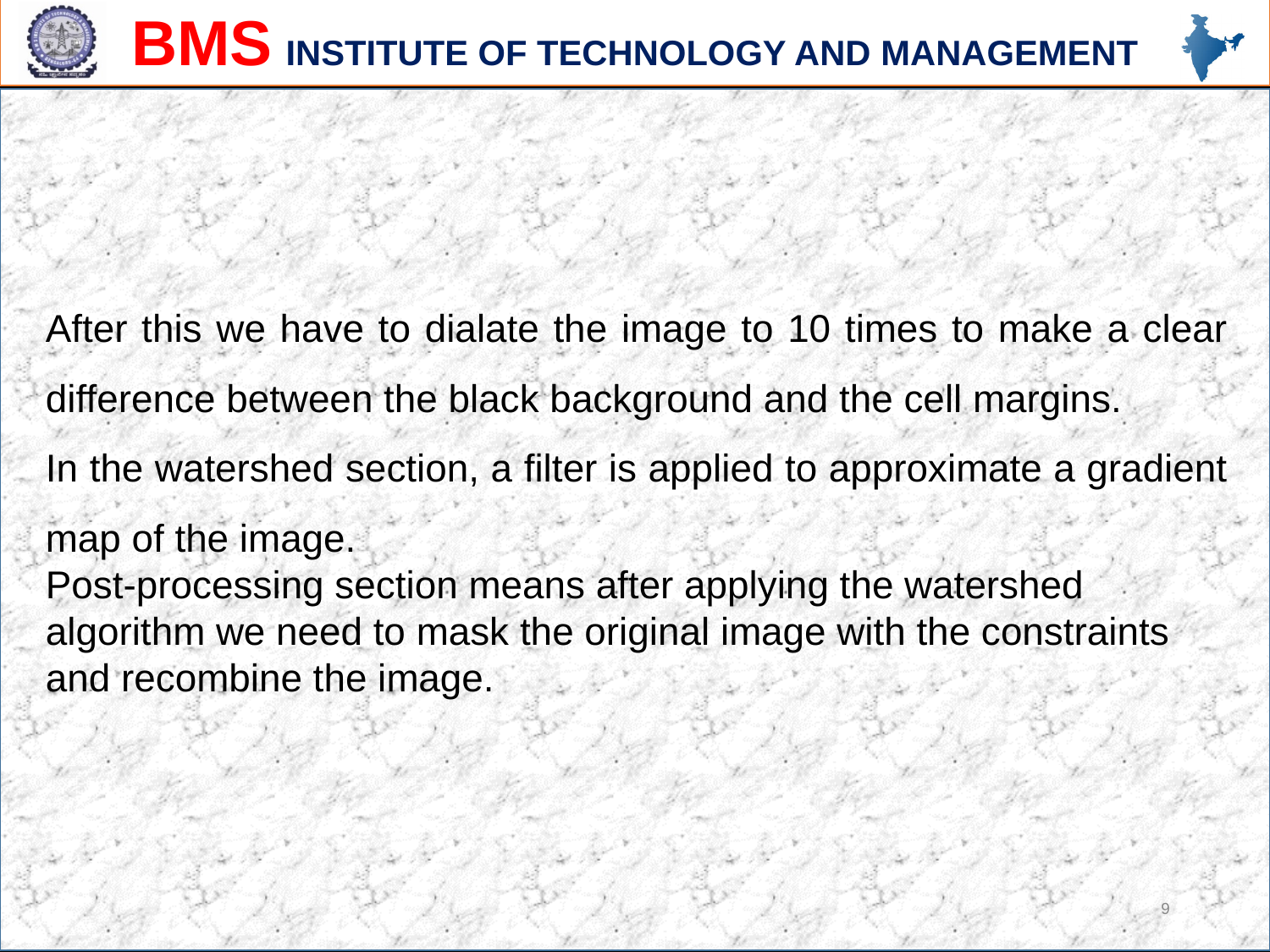

After this we have to dialate the image to 10 times to make a clear difference between the black background and the cell margins.
In the watershed section, a filter is applied to approximate a gradient map of the image.
Post-processing section means after applying the watershed
algorithm we need to mask the original image with the constraints  and recombine the image.
9